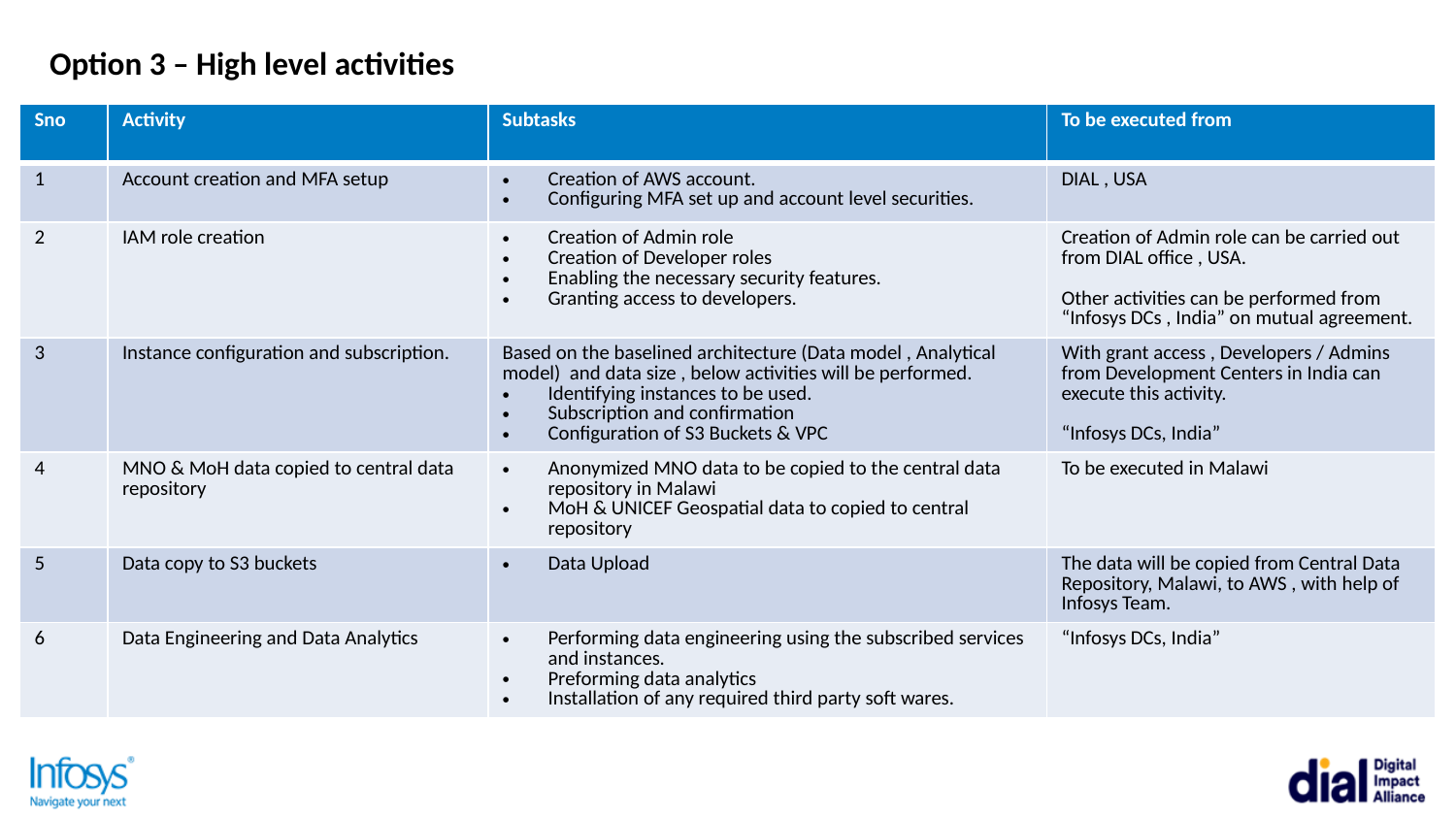

Option 3 – High level activities
| Sno | Activity | Subtasks | To be executed from |
| --- | --- | --- | --- |
| 1 | Account creation and MFA setup | Creation of AWS account. Configuring MFA set up and account level securities. | DIAL , USA |
| 2 | IAM role creation | Creation of Admin role Creation of Developer roles Enabling the necessary security features. Granting access to developers. | Creation of Admin role can be carried out from DIAL office , USA. Other activities can be performed from “Infosys DCs , India” on mutual agreement. |
| 3 | Instance configuration and subscription. | Based on the baselined architecture (Data model , Analytical model) and data size , below activities will be performed. Identifying instances to be used. Subscription and confirmation Configuration of S3 Buckets & VPC | With grant access , Developers / Admins from Development Centers in India can execute this activity. “Infosys DCs, India” |
| 4 | MNO & MoH data copied to central data repository | Anonymized MNO data to be copied to the central data repository in Malawi MoH & UNICEF Geospatial data to copied to central repository | To be executed in Malawi |
| 5 | Data copy to S3 buckets | Data Upload | The data will be copied from Central Data Repository, Malawi, to AWS , with help of Infosys Team. |
| 6 | Data Engineering and Data Analytics | Performing data engineering using the subscribed services and instances. Preforming data analytics Installation of any required third party soft wares. | “Infosys DCs, India” |
24